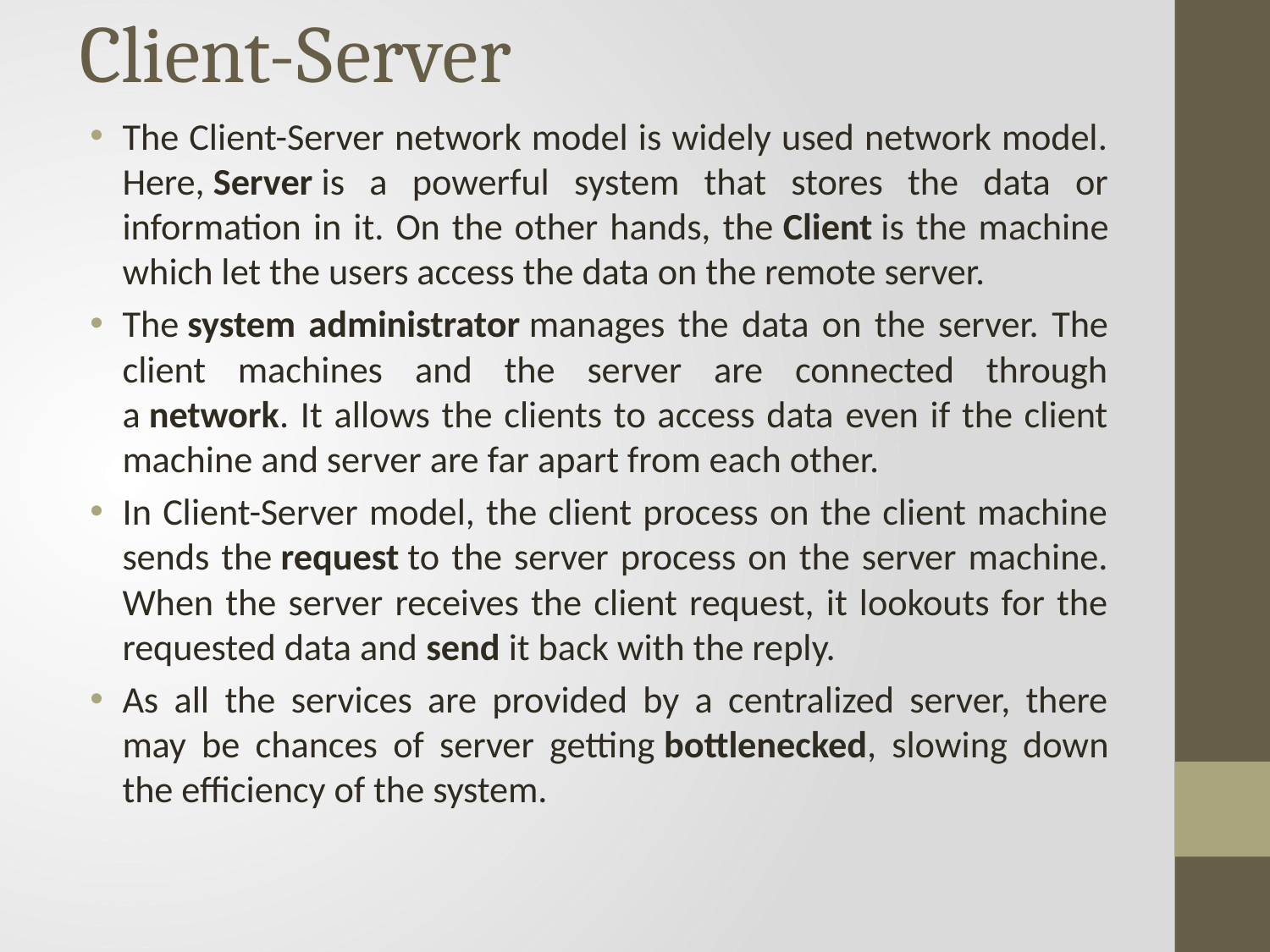

# Client-Server
The Client-Server network model is widely used network model. Here, Server is a powerful system that stores the data or information in it. On the other hands, the Client is the machine which let the users access the data on the remote server.
The system administrator manages the data on the server. The client machines and the server are connected through a network. It allows the clients to access data even if the client machine and server are far apart from each other.
In Client-Server model, the client process on the client machine sends the request to the server process on the server machine. When the server receives the client request, it lookouts for the requested data and send it back with the reply.
As all the services are provided by a centralized server, there may be chances of server getting bottlenecked, slowing down the efficiency of the system.